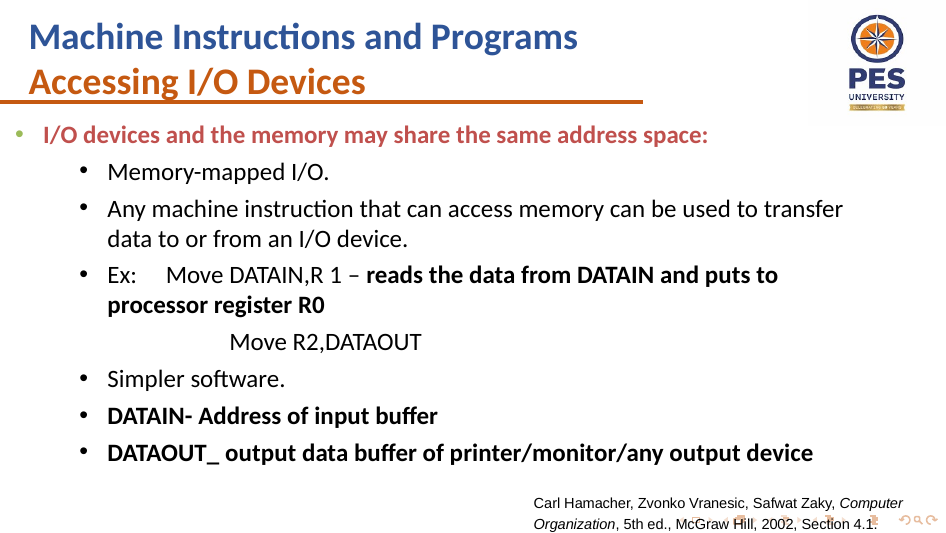

Machine Instructions and Programs
Accessing I/O Devices

I/O devices and the memory may share the same address space:
Memory-mapped I/O.
Any machine instruction that can access memory can be used to transfer data to or from an I/O device.
Ex:     Move DATAIN,R 1 – reads the data from DATAIN and puts to processor register R0
	Move R2,DATAOUT
Simpler software.
DATAIN- Address of input buffer
DATAOUT_ output data buffer of printer/monitor/any output device
Carl Hamacher, Zvonko Vranesic, Safwat Zaky, Computer Organization, 5th ed., McGraw Hill, 2002, Section 4.1.